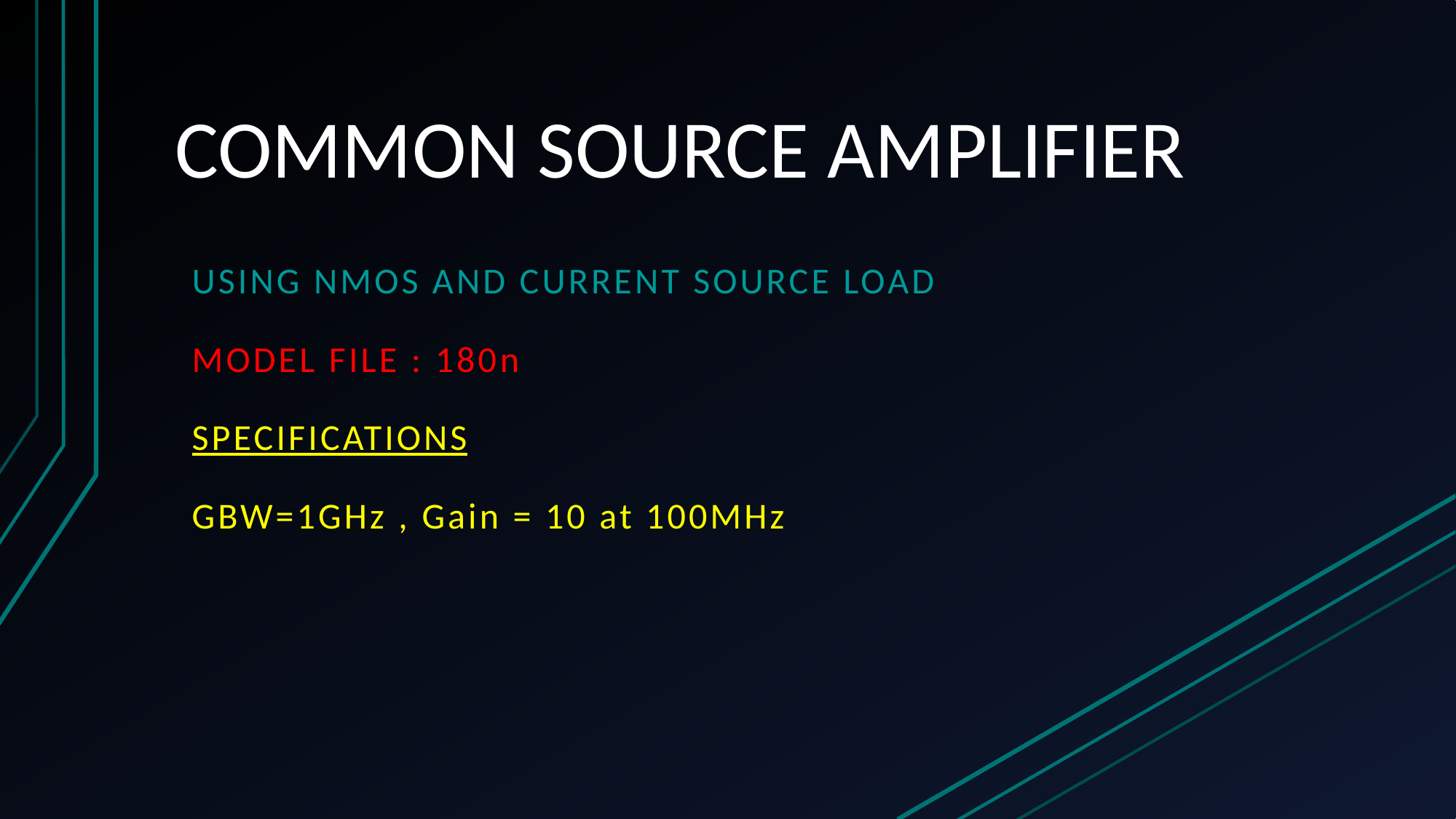

# COMMON SOURCE AMPLIFIER
Using NMOS AND CURRENT SOURCE LOAD

Model file : 180n

SPECIFICATIONS

GBW=1GHz , Gain = 10 at 100MHz